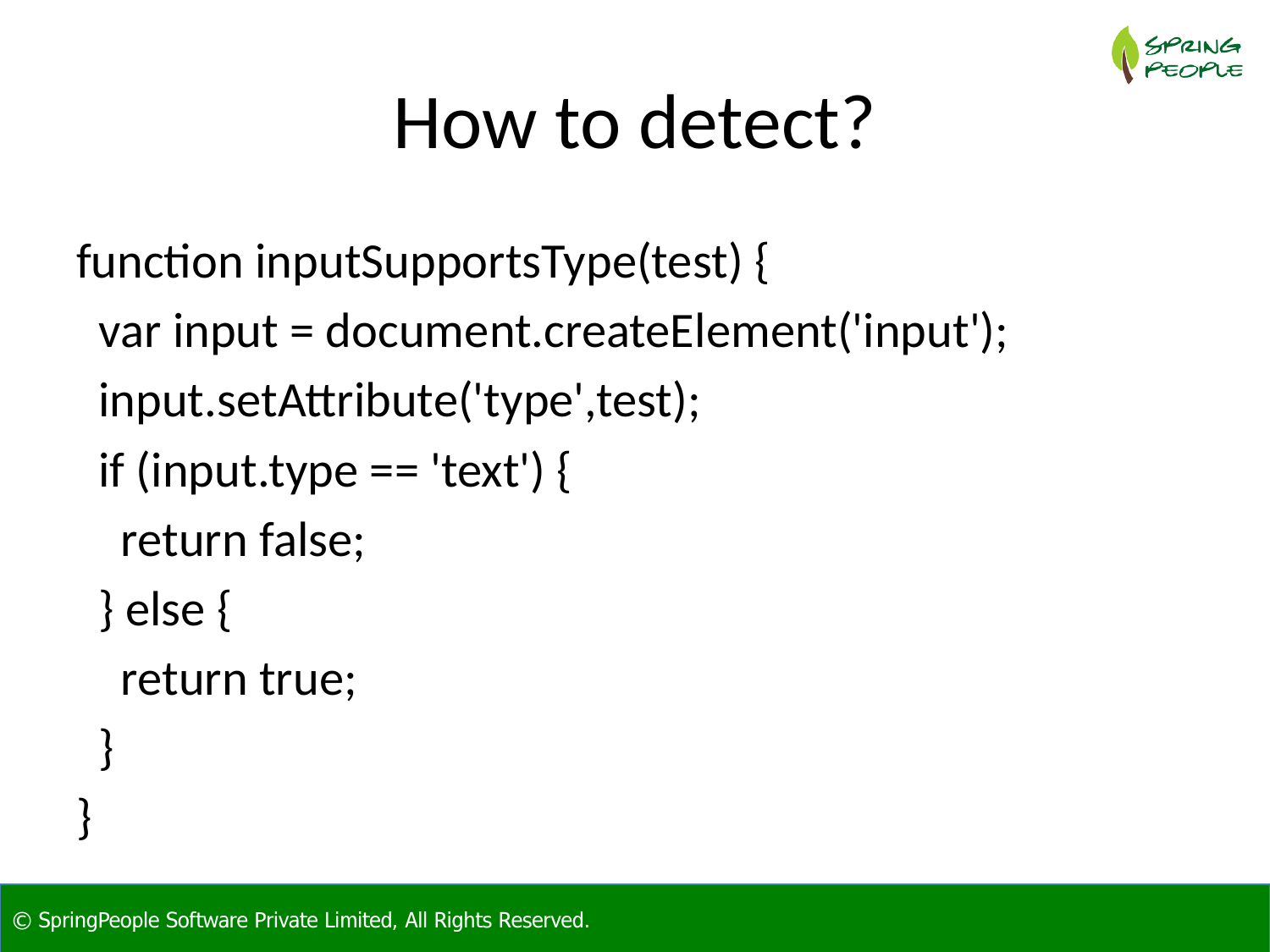

# How to detect?
function inputSupportsType(test) {
  var input = document.createElement('input');
  input.setAttribute('type',test);
  if (input.type == 'text') {
    return false;
  } else {
    return true;
  }
}